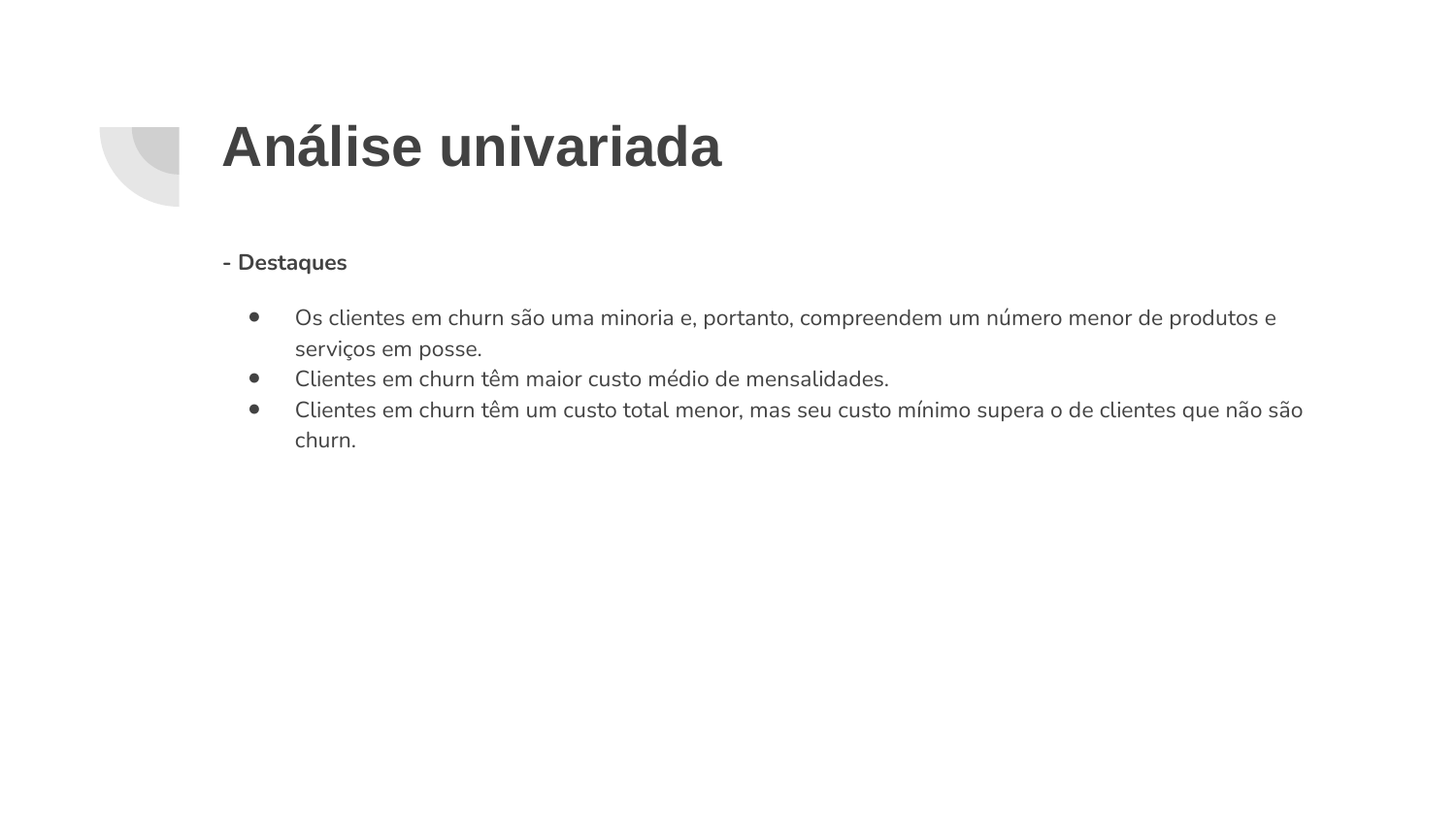

# Análise univariada

- Destaques
Os clientes em churn são uma minoria e, portanto, compreendem um número menor de produtos e serviços em posse.
Clientes em churn têm maior custo médio de mensalidades.
Clientes em churn têm um custo total menor, mas seu custo mínimo supera o de clientes que não são churn.